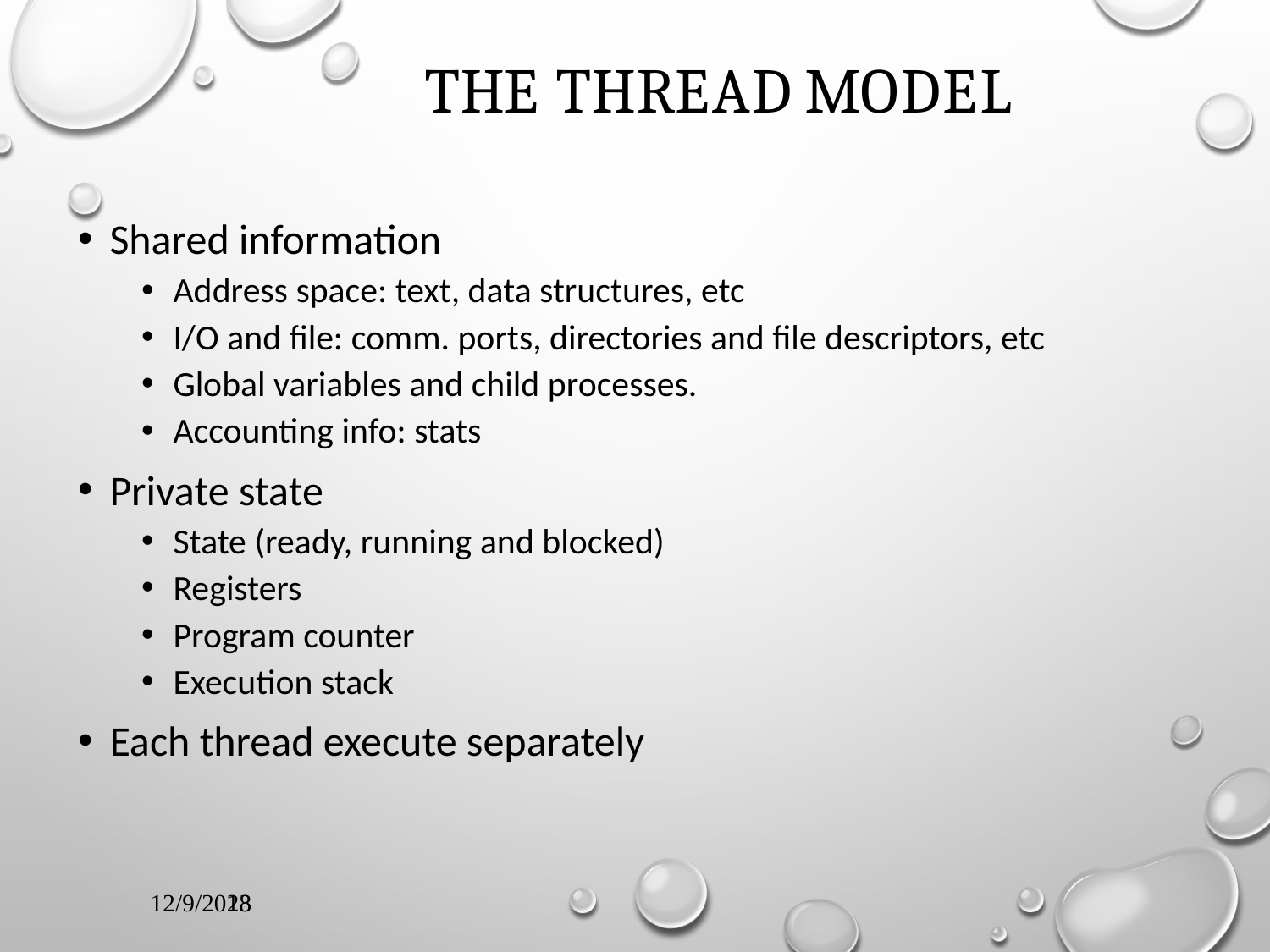

# The Thread Model
Shared information
Address space: text, data structures, etc
I/O and file: comm. ports, directories and file descriptors, etc
Global variables and child processes.
Accounting info: stats
Private state
State (ready, running and blocked)
Registers
Program counter
Execution stack
Each thread execute separately
12/9/2018
23